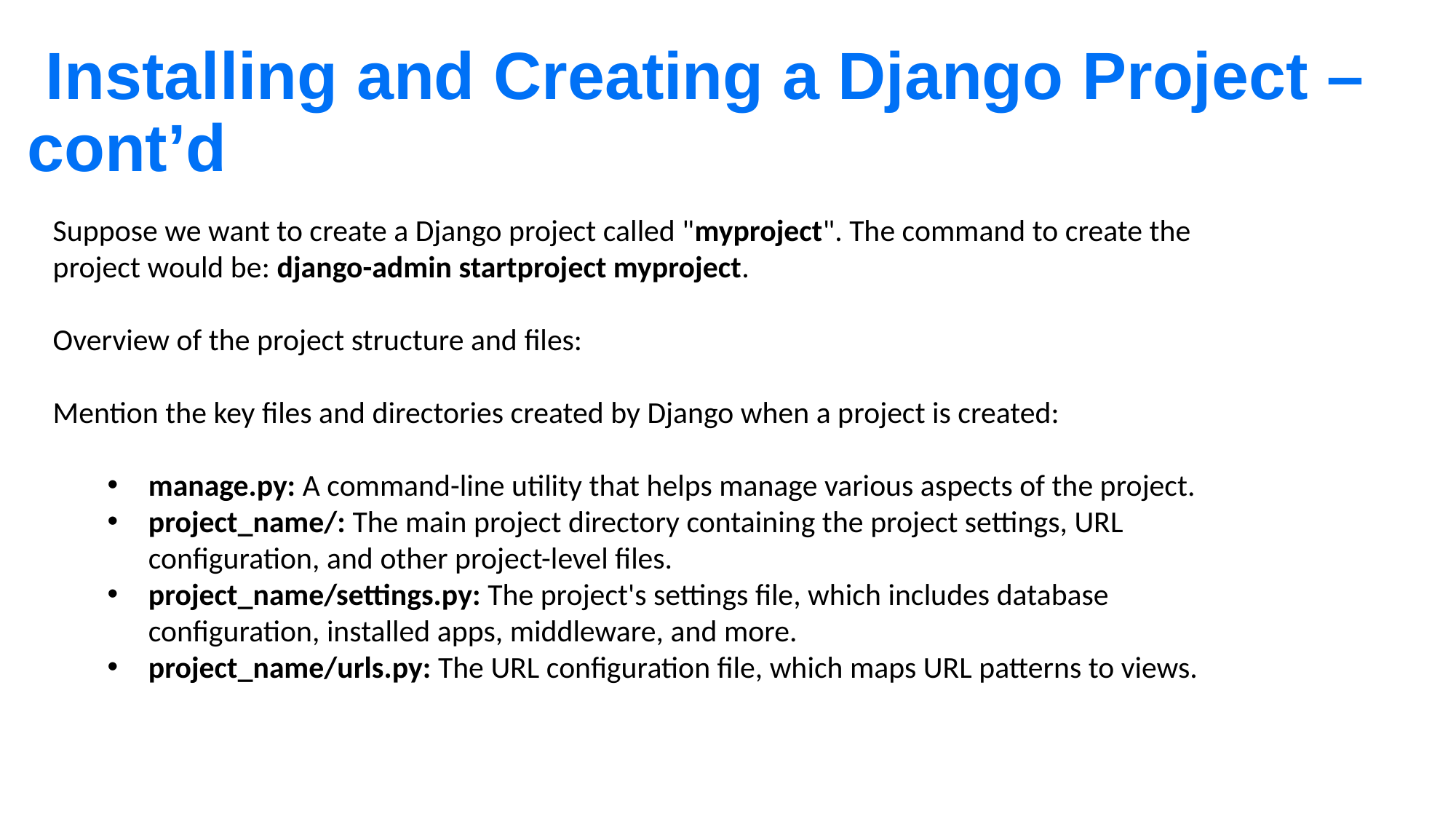

# Installing and Creating a Django Project – cont’d
Suppose we want to create a Django project called "myproject". The command to create the project would be: django-admin startproject myproject.

Overview of the project structure and files:

Mention the key files and directories created by Django when a project is created:

manage.py: A command-line utility that helps manage various aspects of the project.
project_name/: The main project directory containing the project settings, URL configuration, and other project-level files.
project_name/settings.py: The project's settings file, which includes database configuration, installed apps, middleware, and more.
project_name/urls.py: The URL configuration file, which maps URL patterns to views.